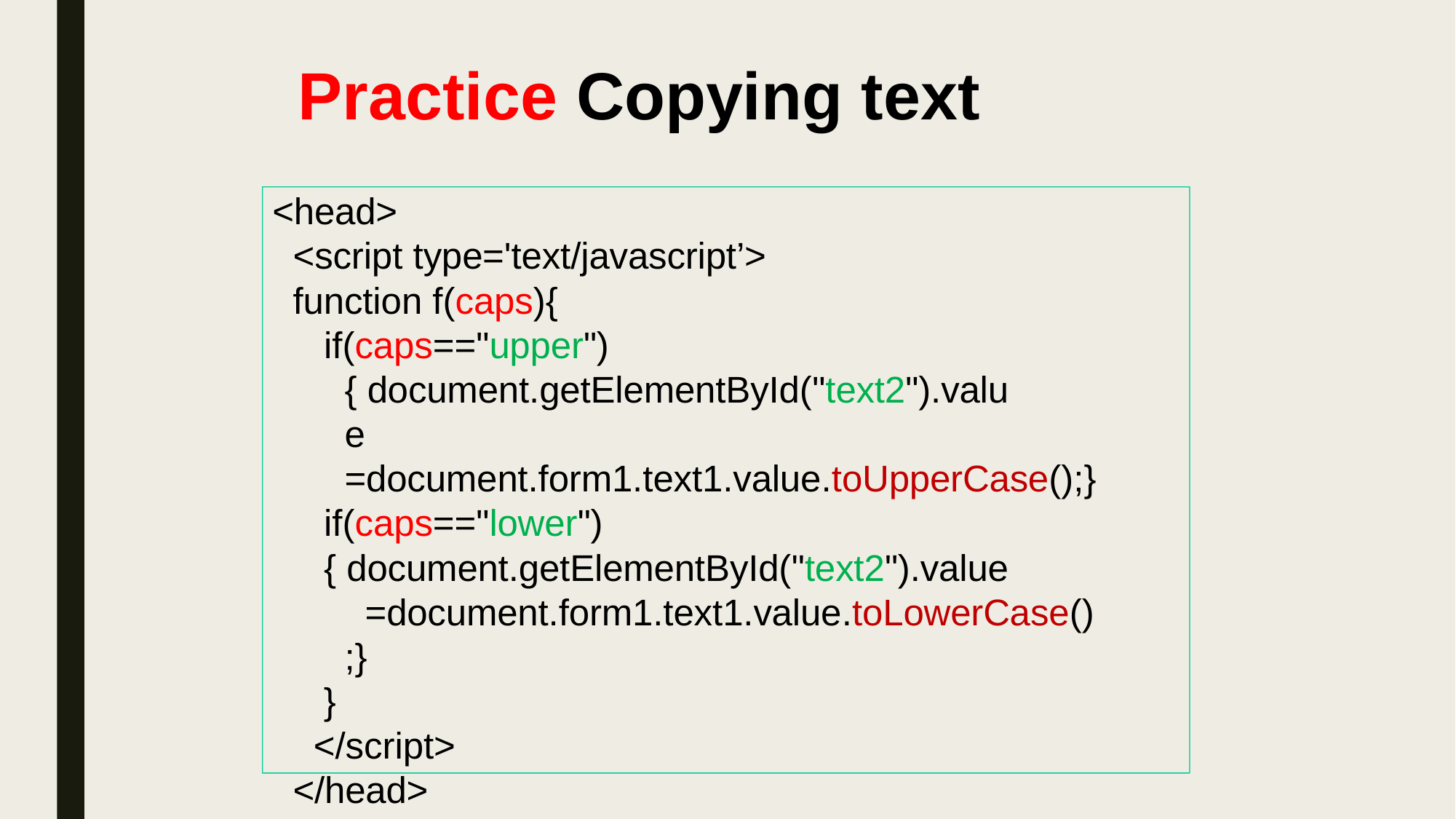

# Practice Copying text

<head>
<script type='text/javascript’> function f(caps){
if(caps=="upper"){ document.getElementById("text2").value
=document.form1.text1.value.toUpperCase();} if(caps=="lower"){ document.getElementById("text2").value
=document.form1.text1.value.toLowerCase();}
}
</script>
</head>